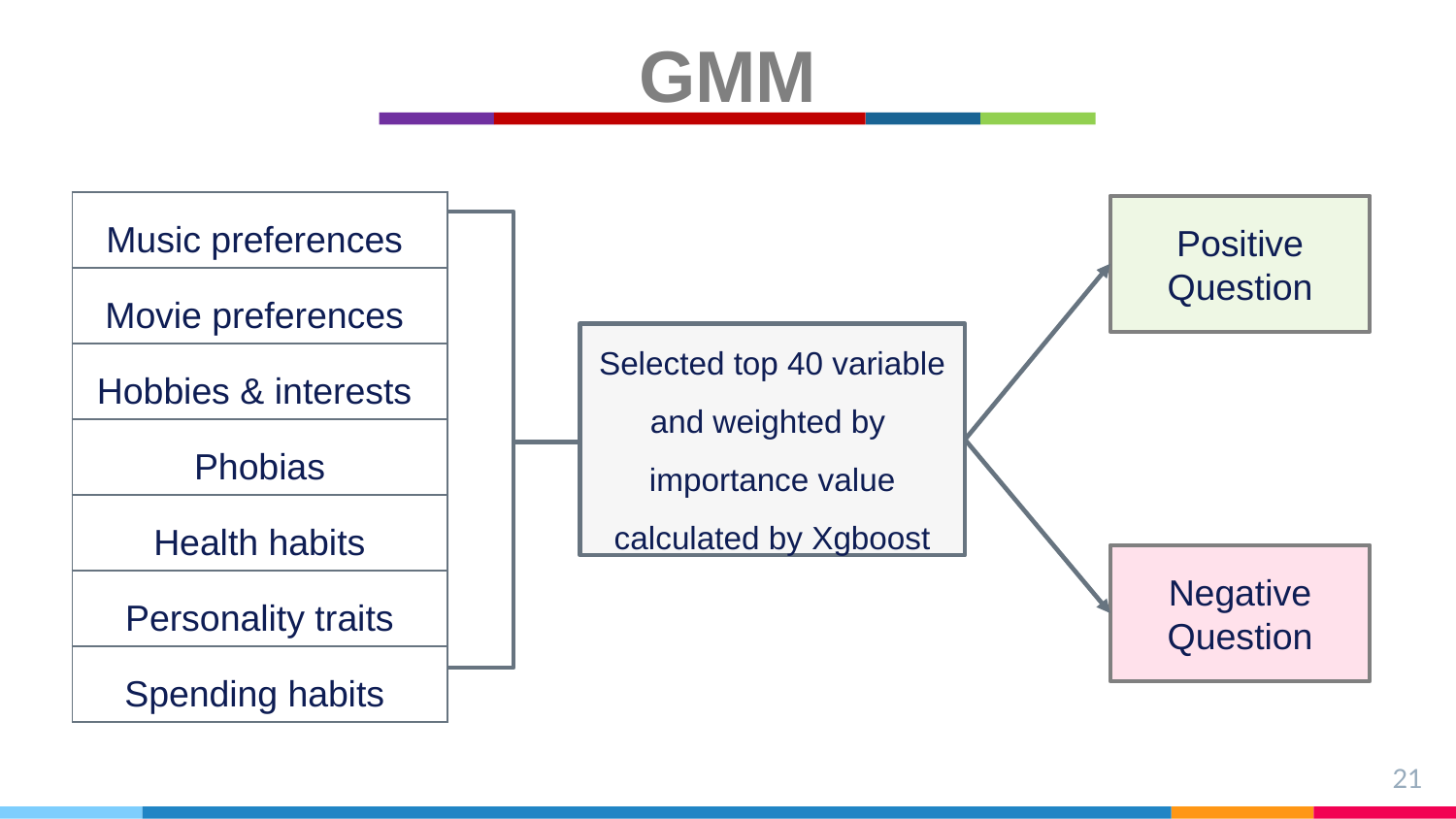

GMM

| Music preferences |
| --- |
| Movie preferences |
| Hobbies & interests |
| Phobias |
| Health habits |
| Personality traits |
| Spending habits |
Positive
Question

Selected top 40 variable
and weighted by
importance value calculated by Xgboost

Negative
Question

21